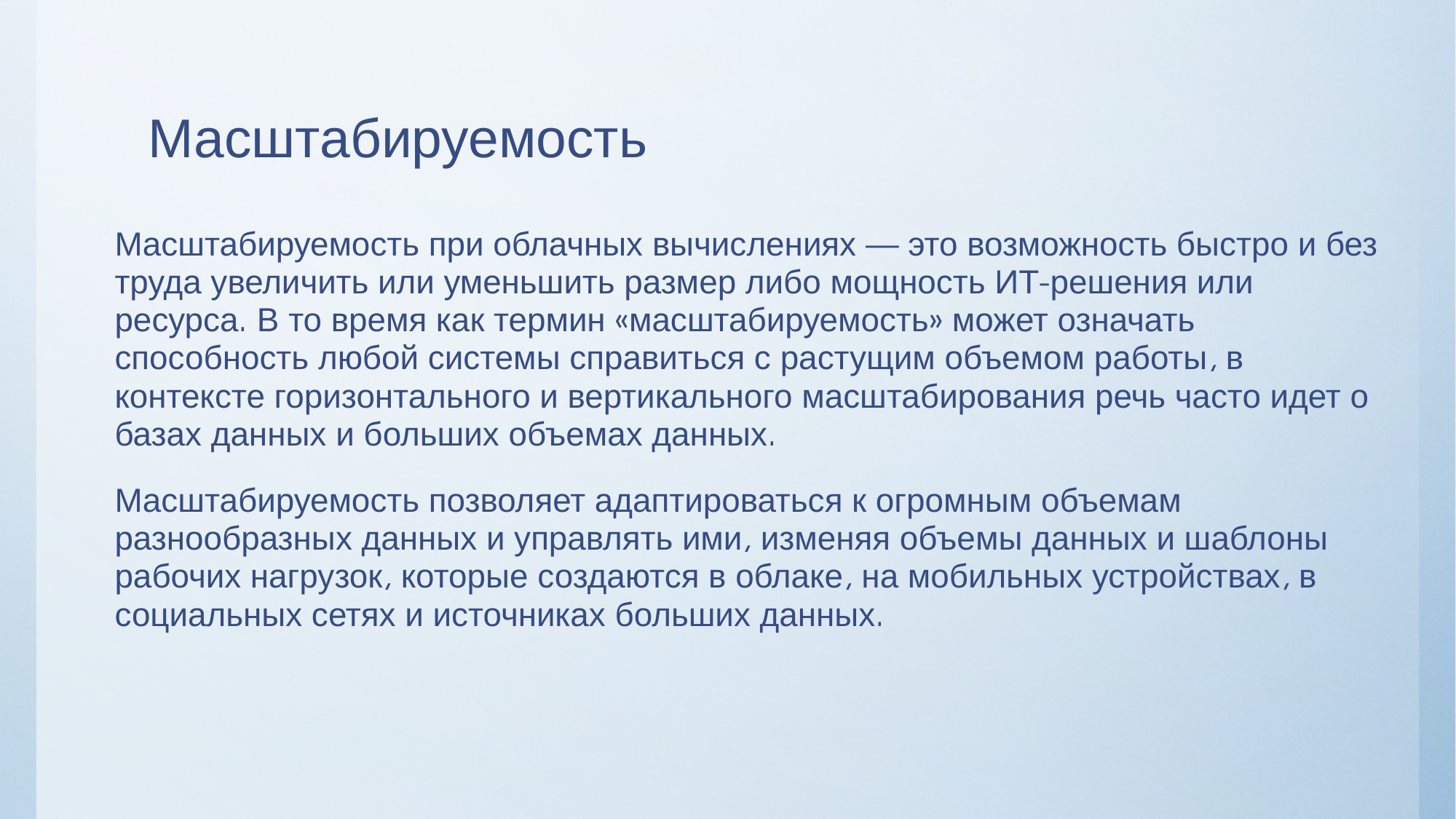

# Масштабируемость
Масштабируемость при облачных вычислениях — это возможность быстро и без труда увеличить или уменьшить размер либо мощность ИТ-решения или ресурса. В то время как термин «масштабируемость» может означать способность любой системы справиться с растущим объемом работы, в контексте горизонтального и вертикального масштабирования речь часто идет о базах данных и больших объемах данных.
Масштабируемость позволяет адаптироваться к огромным объемам разнообразных данных и управлять ими, изменяя объемы данных и шаблоны рабочих нагрузок, которые создаются в облаке, на мобильных устройствах, в социальных сетях и источниках больших данных.